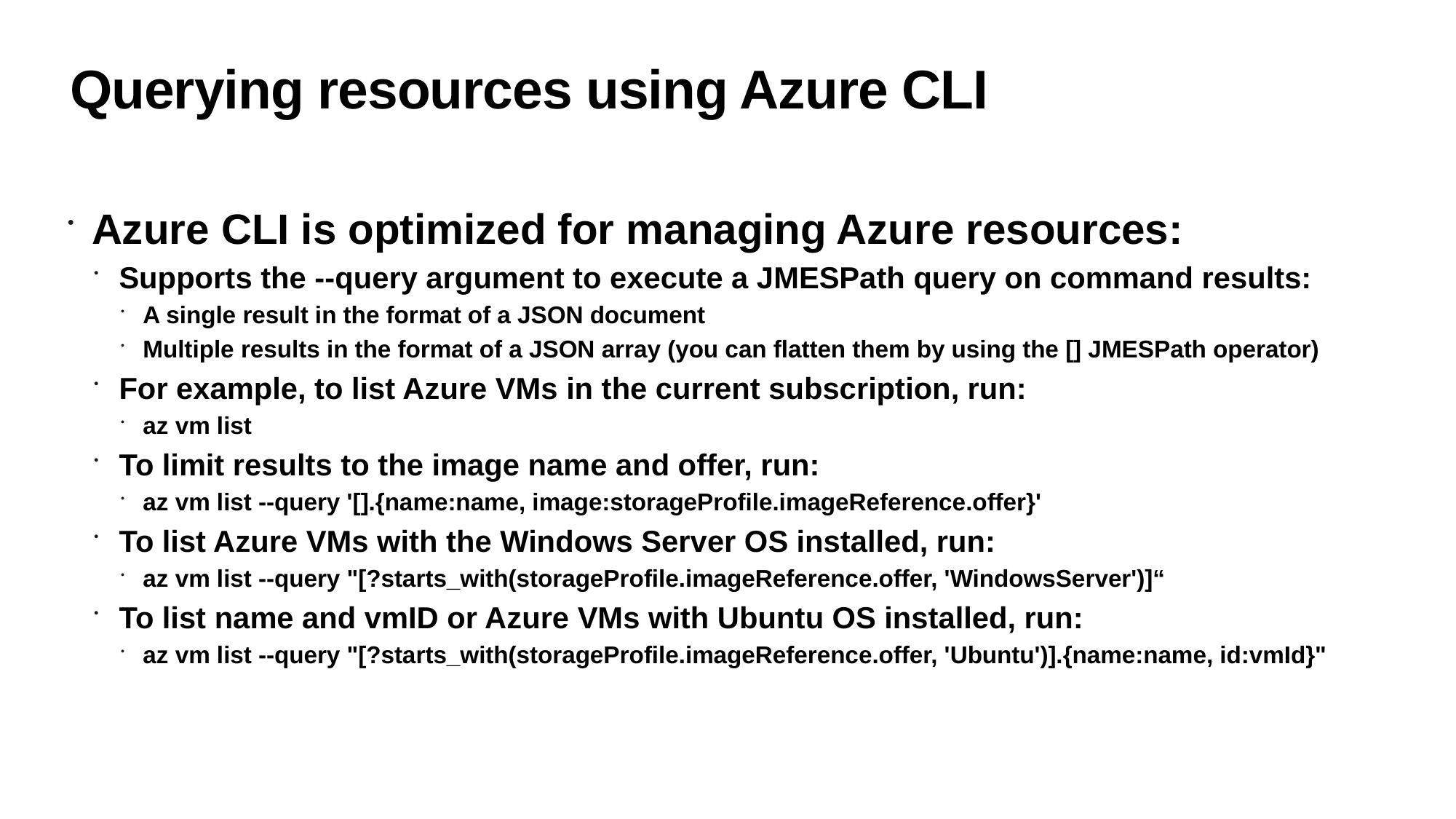

# Querying resources using Azure CLI
Azure CLI is optimized for managing Azure resources:
Supports the --query argument to execute a JMESPath query on command results:
A single result in the format of a JSON document
Multiple results in the format of a JSON array (you can flatten them by using the [] JMESPath operator)
For example, to list Azure VMs in the current subscription, run:
az vm list
To limit results to the image name and offer, run:
az vm list --query '[].{name:name, image:storageProfile.imageReference.offer}'
To list Azure VMs with the Windows Server OS installed, run:
az vm list --query "[?starts_with(storageProfile.imageReference.offer, 'WindowsServer')]“
To list name and vmID or Azure VMs with Ubuntu OS installed, run:
az vm list --query "[?starts_with(storageProfile.imageReference.offer, 'Ubuntu')].{name:name, id:vmId}"